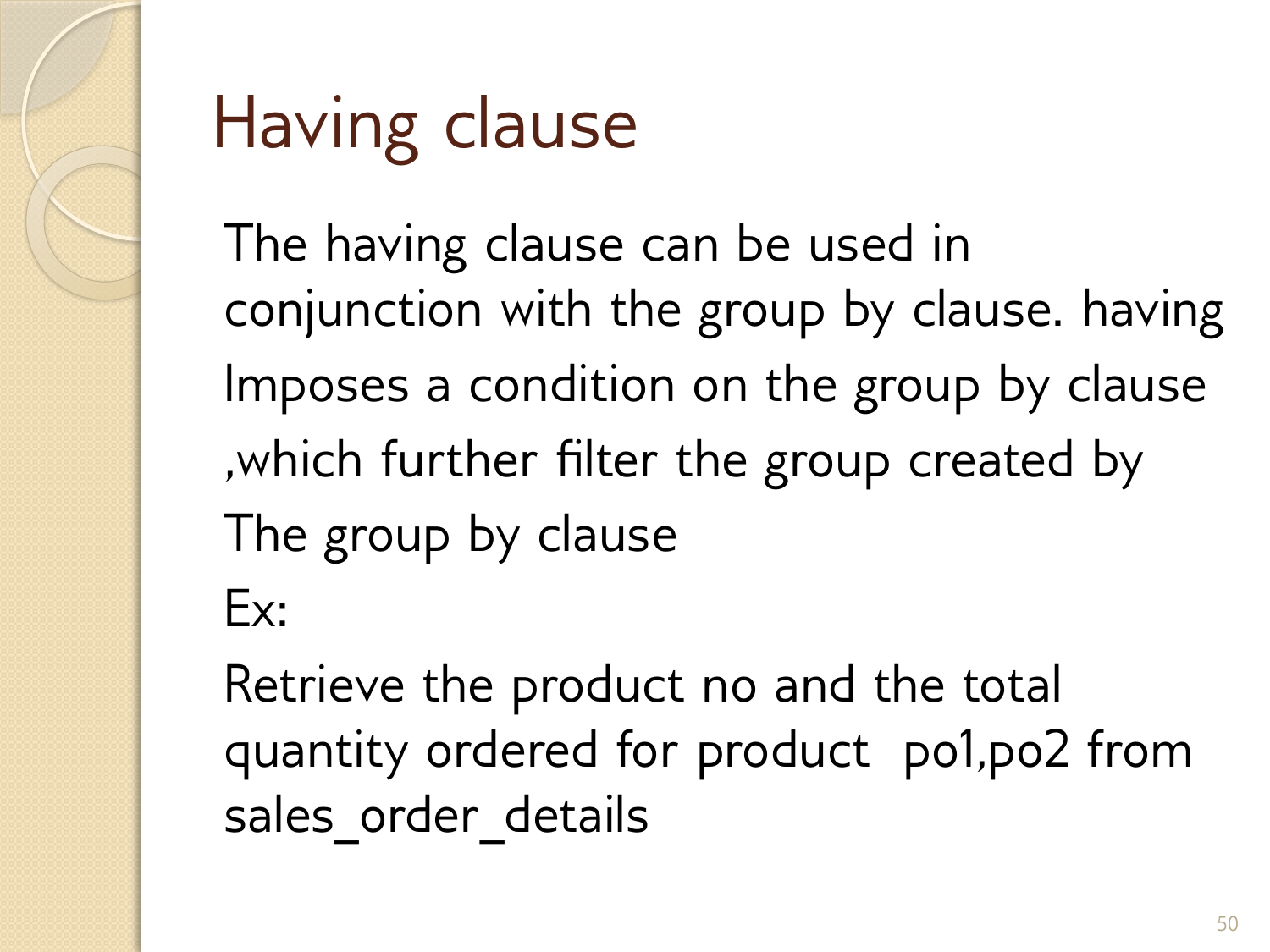

# Having clause
The having clause can be used in conjunction with the group by clause. having
Imposes a condition on the group by clause
,which further filter the group created by
The group by clause
Ex:
Retrieve the product no and the total quantity ordered for product  po1,po2 from sales_order_details
50